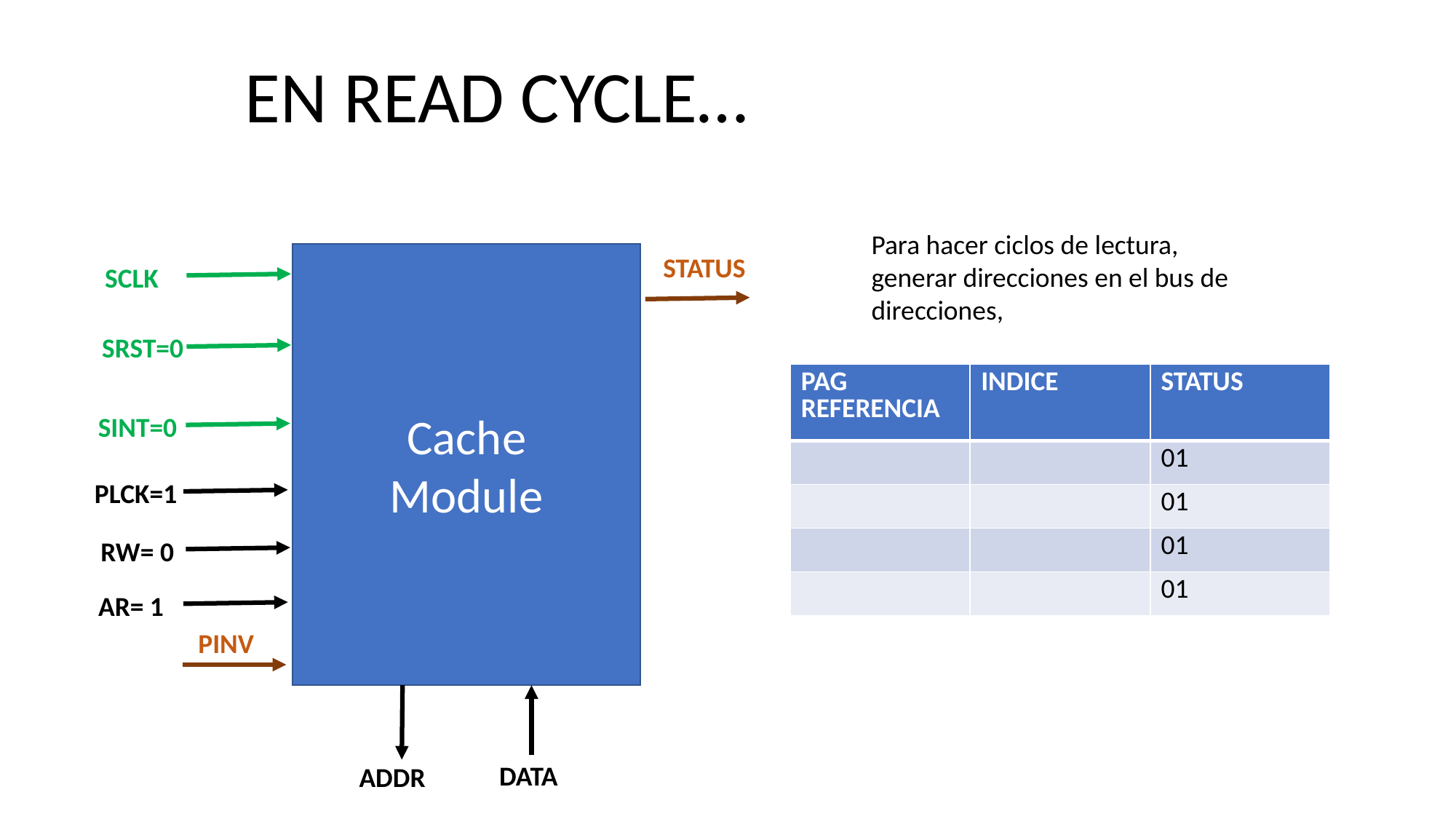

EN READ CYCLE…
Para hacer ciclos de lectura, generar direcciones en el bus de direcciones,
Cache
Module
STATUS
SCLK
SRST=0
| PAG REFERENCIA | INDICE | STATUS |
| --- | --- | --- |
|  |  | 01 |
|  |  | 01 |
|  |  | 01 |
|  |  | 01 |
SINT=0
PLCK=1
 RW= 0
 AR= 1
PINV
DATA
ADDR